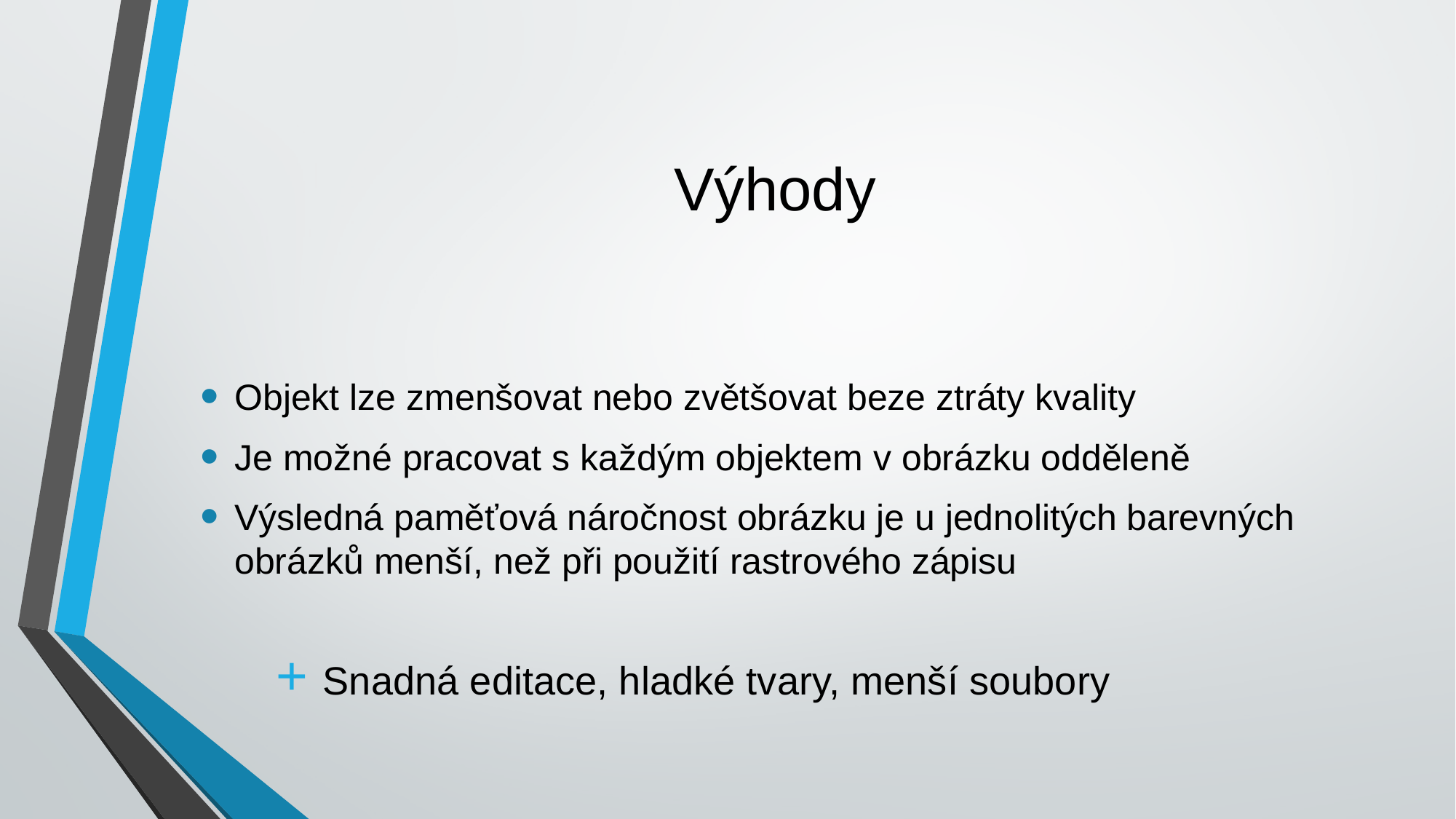

# Výhody
Objekt lze zmenšovat nebo zvětšovat beze ztráty kvality
Je možné pracovat s každým objektem v obrázku odděleně
Výsledná paměťová náročnost obrázku je u jednolitých barevných obrázků menší, než při použití rastrového zápisu

     + Snadná editace, hladké tvary, menší soubory